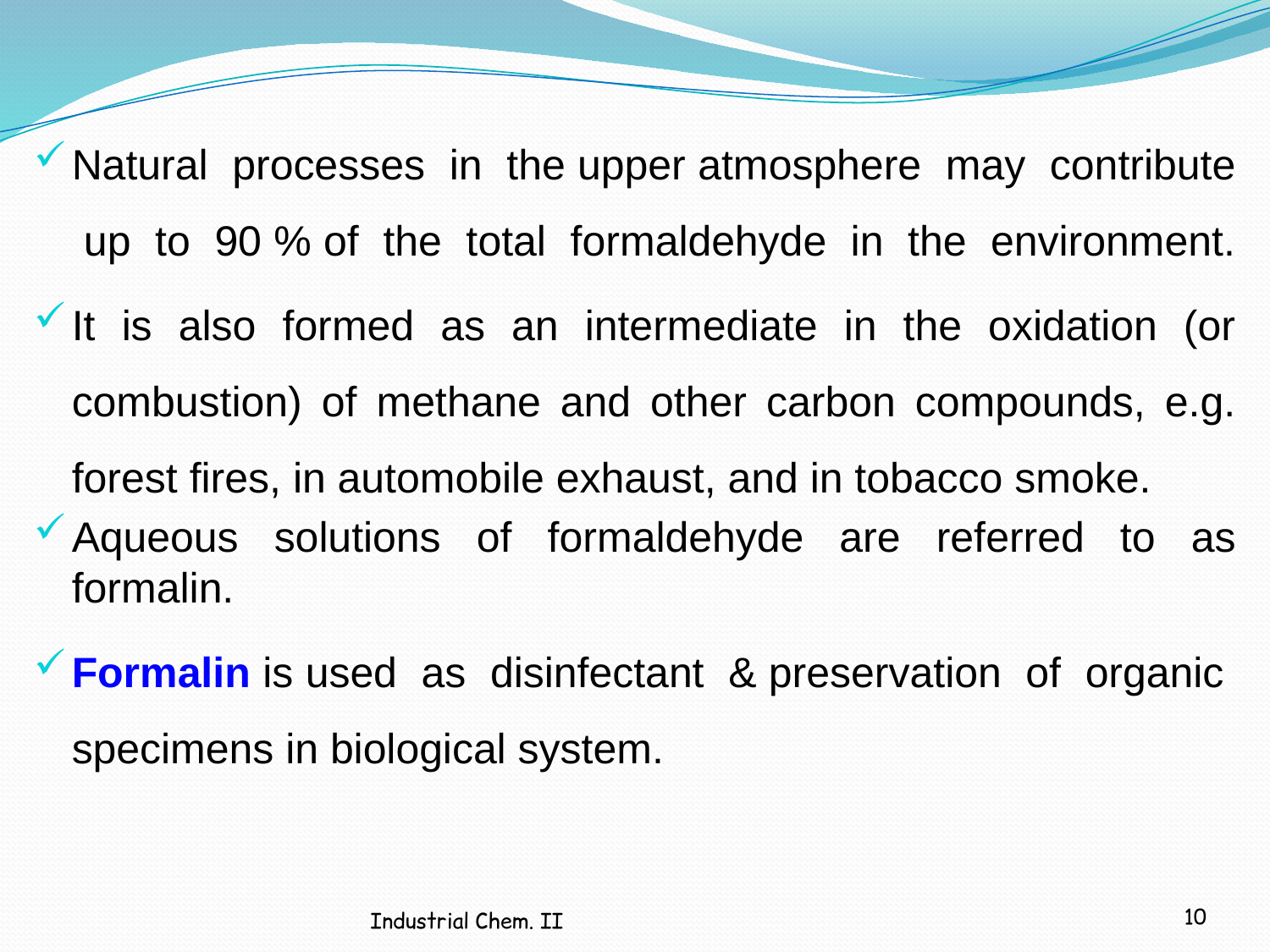

Natural  processes  in  the upper atmosphere  may  contribute  up  to  90 % of  the  total  formaldehyde  in  the  environment.
It is also formed as an intermediate in the oxidation (or combustion) of methane and other carbon compounds, e.g. forest fires, in automobile exhaust, and in tobacco smoke.
Aqueous solutions of formaldehyde are referred to as formalin.
Formalin is used  as  disinfectant  & preservation  of  organic  specimens in biological system.
Industrial Chem. II
10